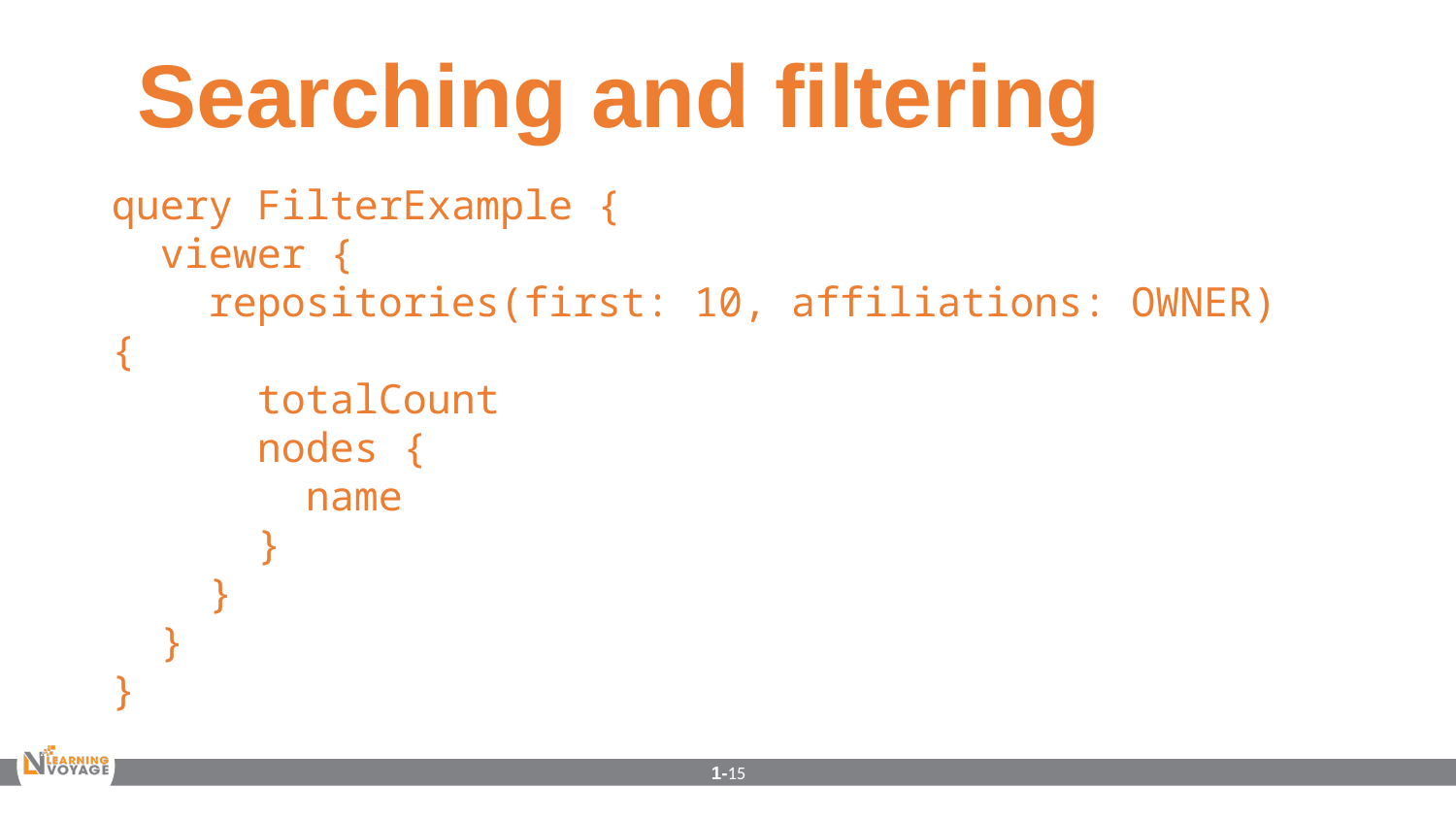

Searching and filtering
query FilterExample {
  viewer {
    repositories(first: 10, affiliations: OWNER) {
      totalCount
      nodes {
        name
      }
    }
  }
}
1-15